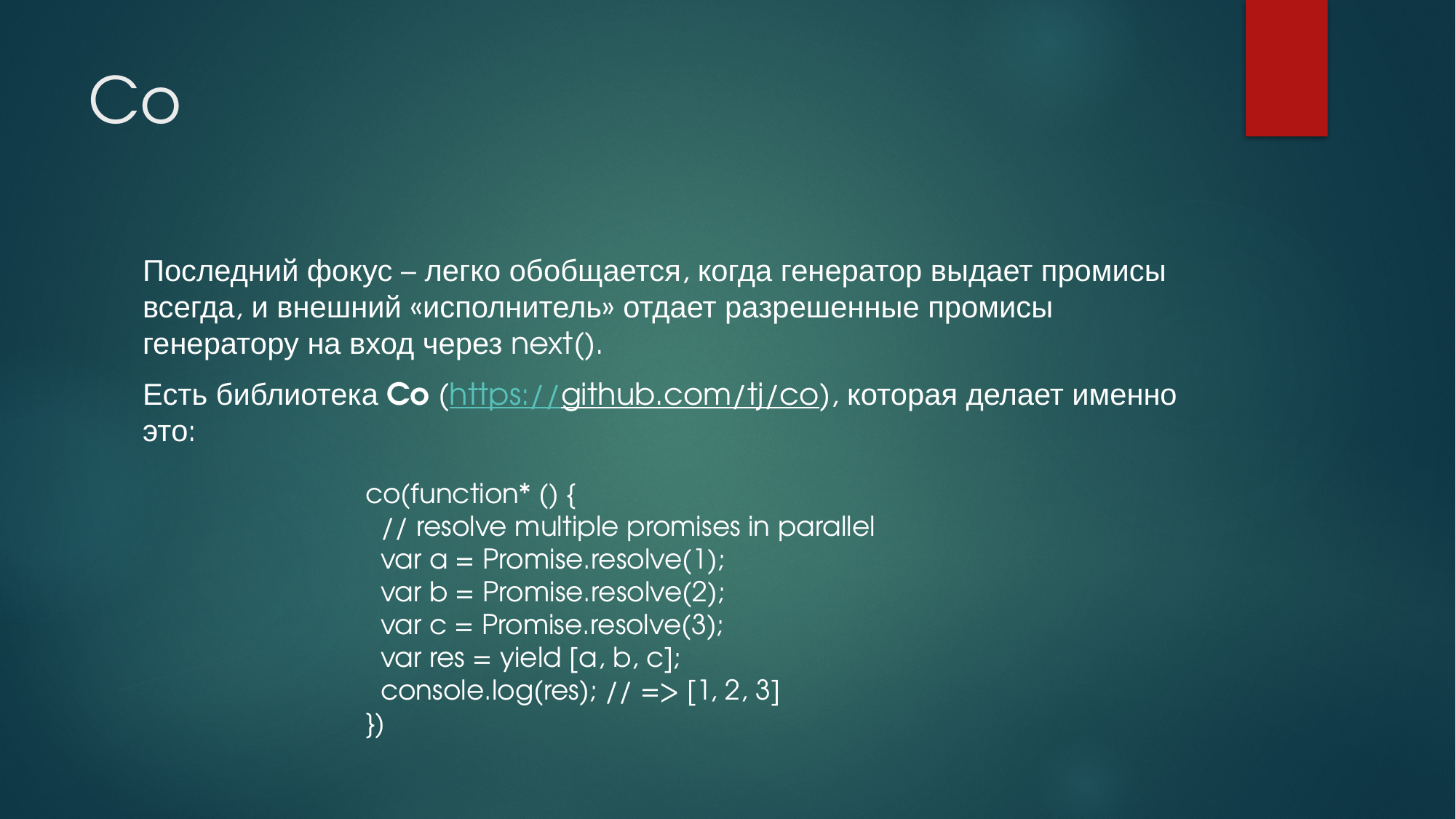

# Co
Последний фокус – легко обобщается, когда генератор выдает промисы всегда, и внешний «исполнитель» отдает разрешенные промисы генератору на вход через next().
Есть библиотека Co (https://github.com/tj/co), которая делает именно это:

co(function* () {
  // resolve multiple promises in parallel
  var a = Promise.resolve(1);
  var b = Promise.resolve(2);
  var c = Promise.resolve(3);
  var res = yield [a, b, c];
  console.log(res); // => [1, 2, 3]
})